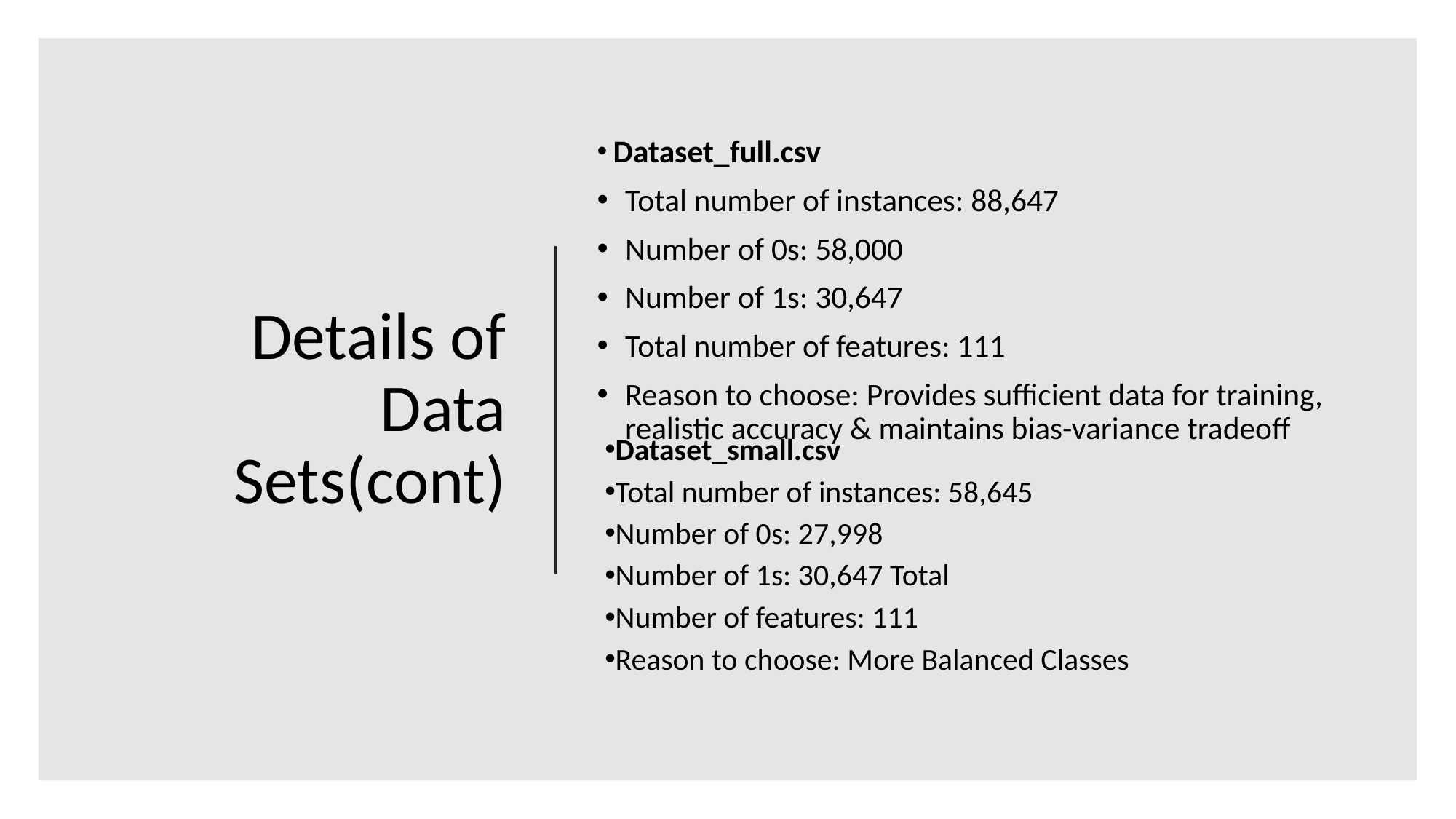

# Details of Data Sets(cont)
 Dataset_full.csv
Total number of instances: 88,647
Number of 0s: 58,000
Number of 1s: 30,647
Total number of features: 111
Reason to choose: Provides sufficient data for training, realistic accuracy & maintains bias-variance tradeoff

Dataset_small.csv
Total number of instances: 58,645
Number of 0s: 27,998
Number of 1s: 30,647 Total
Number of features: 111
Reason to choose: More Balanced Classes